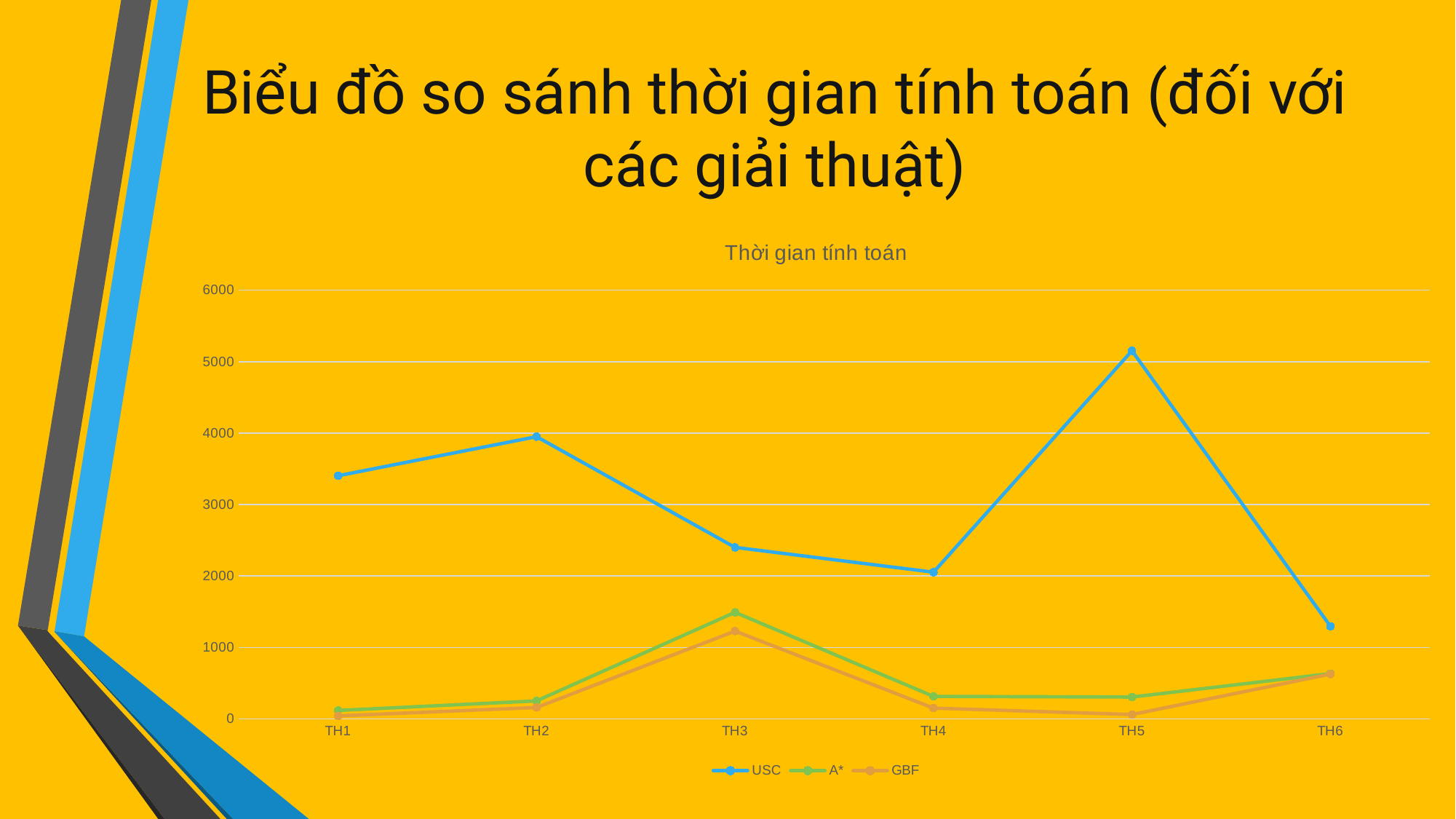

# Biểu đồ so sánh thời gian tính toán (đối với các giải thuật)

### Chart: Thời gian tính toán

| Category | USC | A* | GBF |
|---|---|---|---|
| TH1 | 3403.0 | 118.0 | 42.0 |
| TH2 | 3950.0 | 252.0 | 160.0 |
| TH3 | 2400.0 | 1491.0 | 1229.0 |
| TH4 | 2053.0 | 315.0 | 151.0 |
| TH5 | 5152.0 | 306.0 | 61.0 |
| TH6 | 1295.0 | 634.0 | 627.0 |